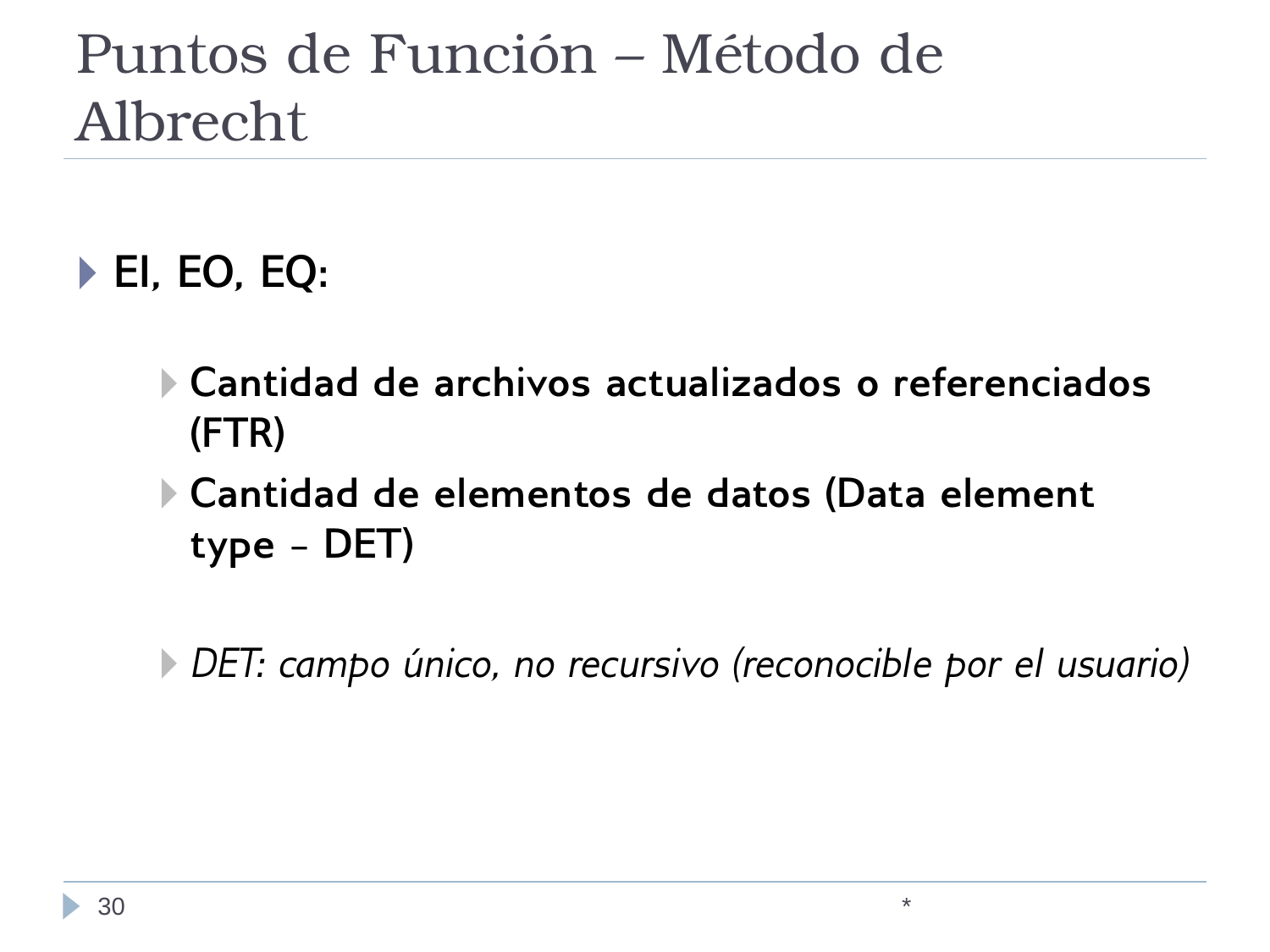

# Puntos de Función – Método de Albrecht

EI, EO, EQ:

Cantidad de archivos actualizados o referenciados (FTR)
Cantidad de elementos de datos (Data element type – DET)

DET: campo único, no recursivo (reconocible por el usuario)
30
*